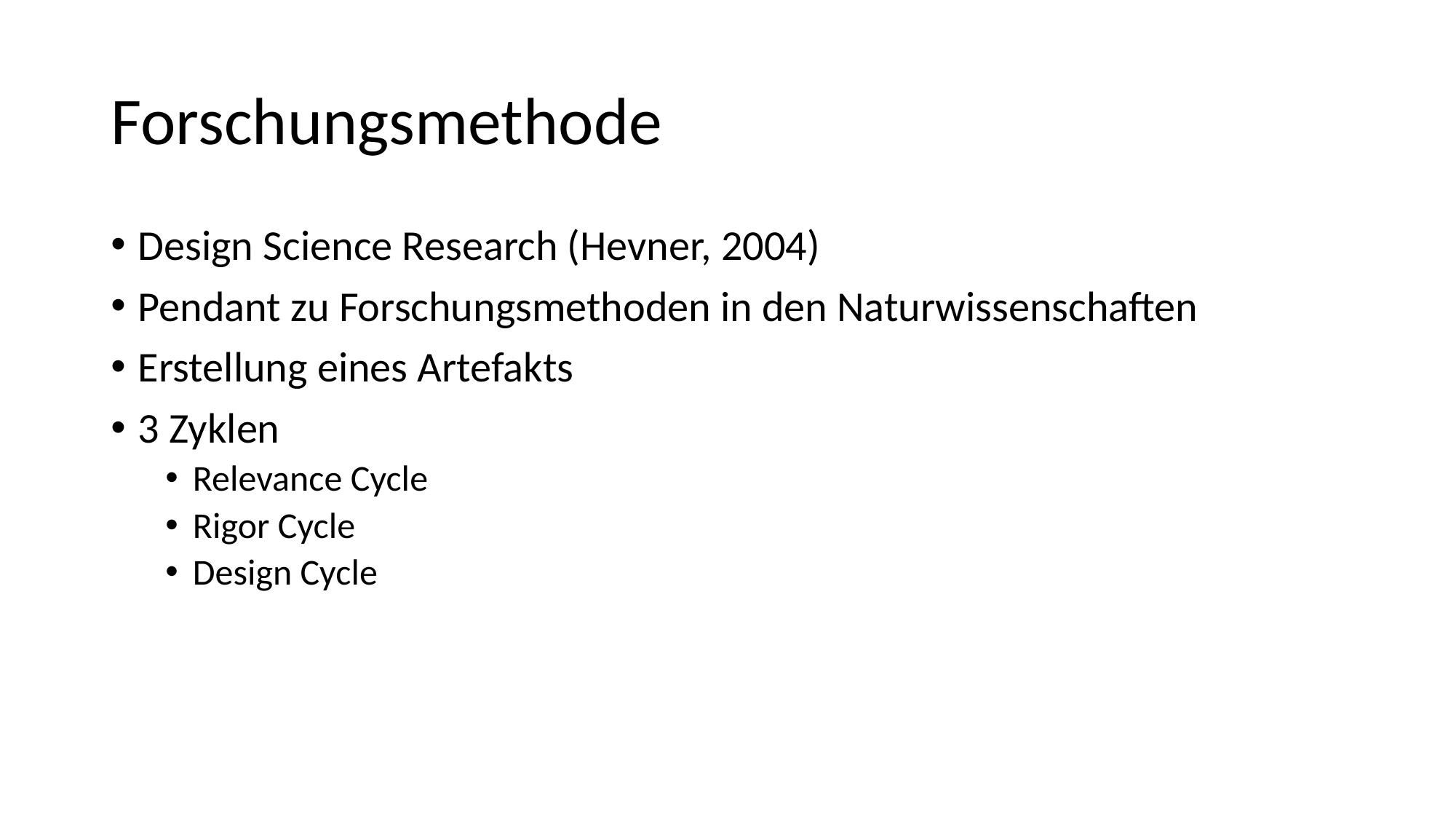

# Forschungsmethode
Design Science Research (Hevner, 2004)
Pendant zu Forschungsmethoden in den Naturwissenschaften
Erstellung eines Artefakts
3 Zyklen
Relevance Cycle
Rigor Cycle
Design Cycle